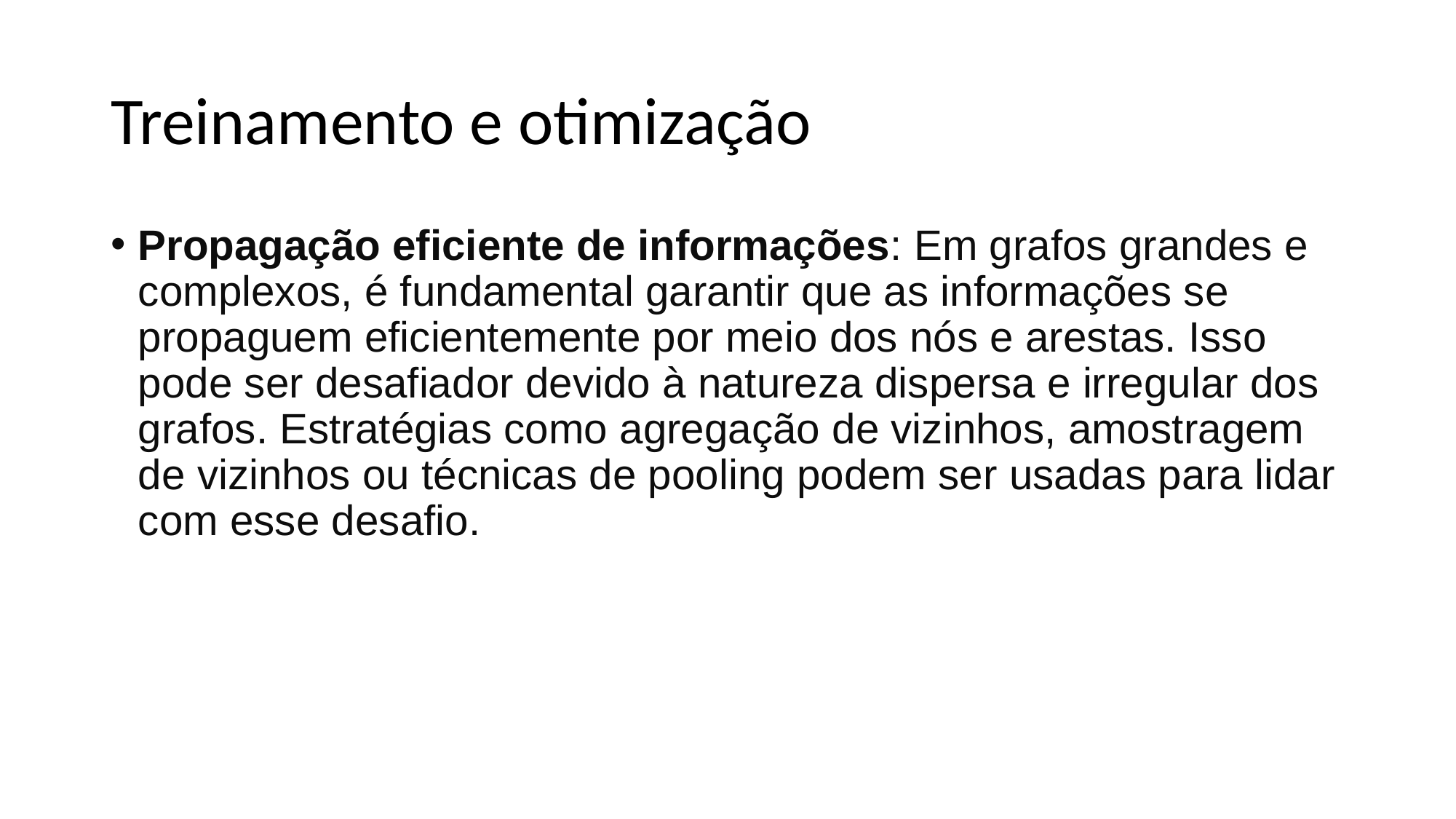

# Treinamento e otimização
Propagação eficiente de informações: Em grafos grandes e complexos, é fundamental garantir que as informações se propaguem eficientemente por meio dos nós e arestas. Isso pode ser desafiador devido à natureza dispersa e irregular dos grafos. Estratégias como agregação de vizinhos, amostragem de vizinhos ou técnicas de pooling podem ser usadas para lidar com esse desafio.